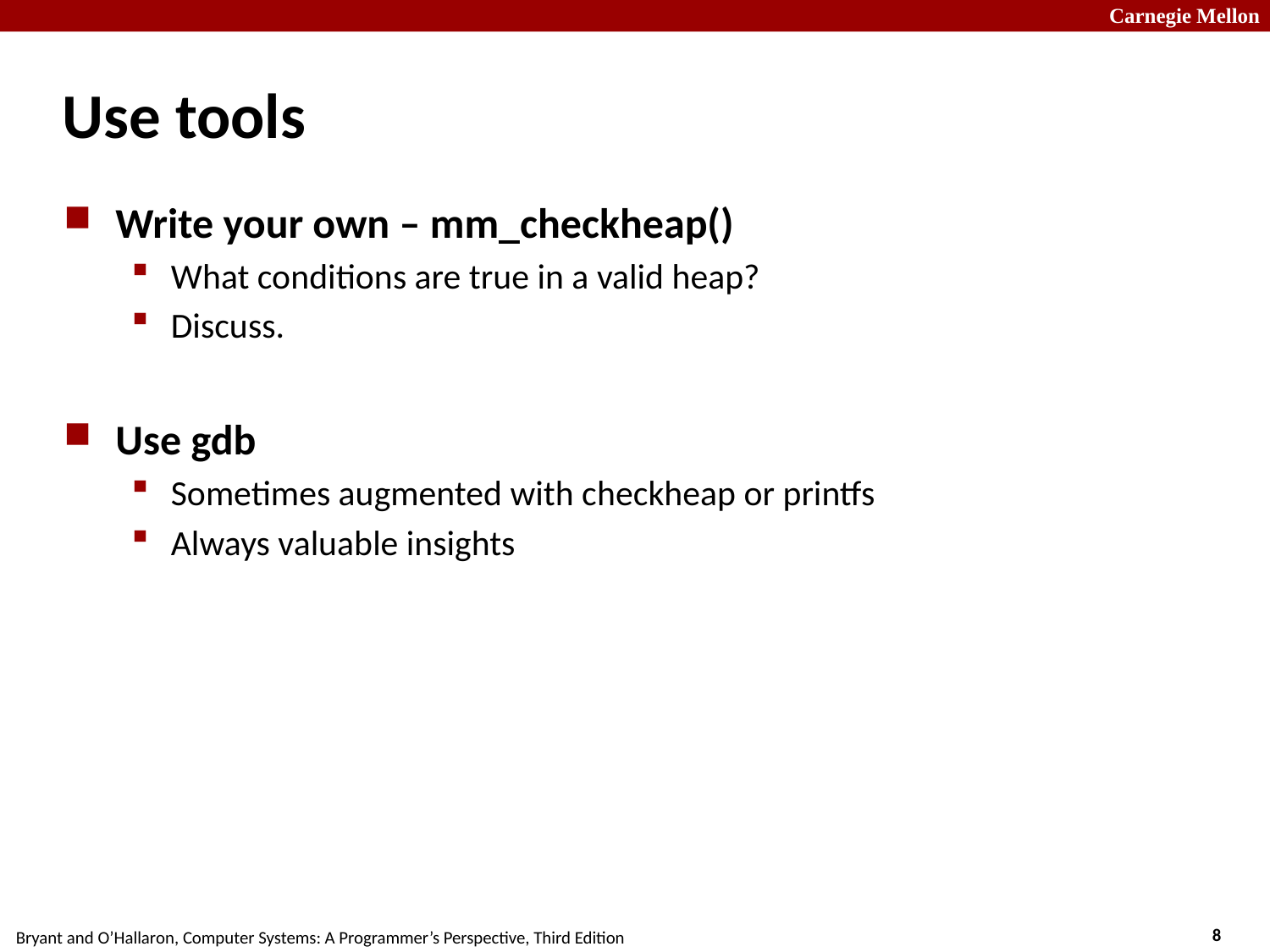

# Use tools
Write your own – mm_checkheap()
What conditions are true in a valid heap?
Discuss.

Use gdb
Sometimes augmented with checkheap or printfs
Always valuable insights